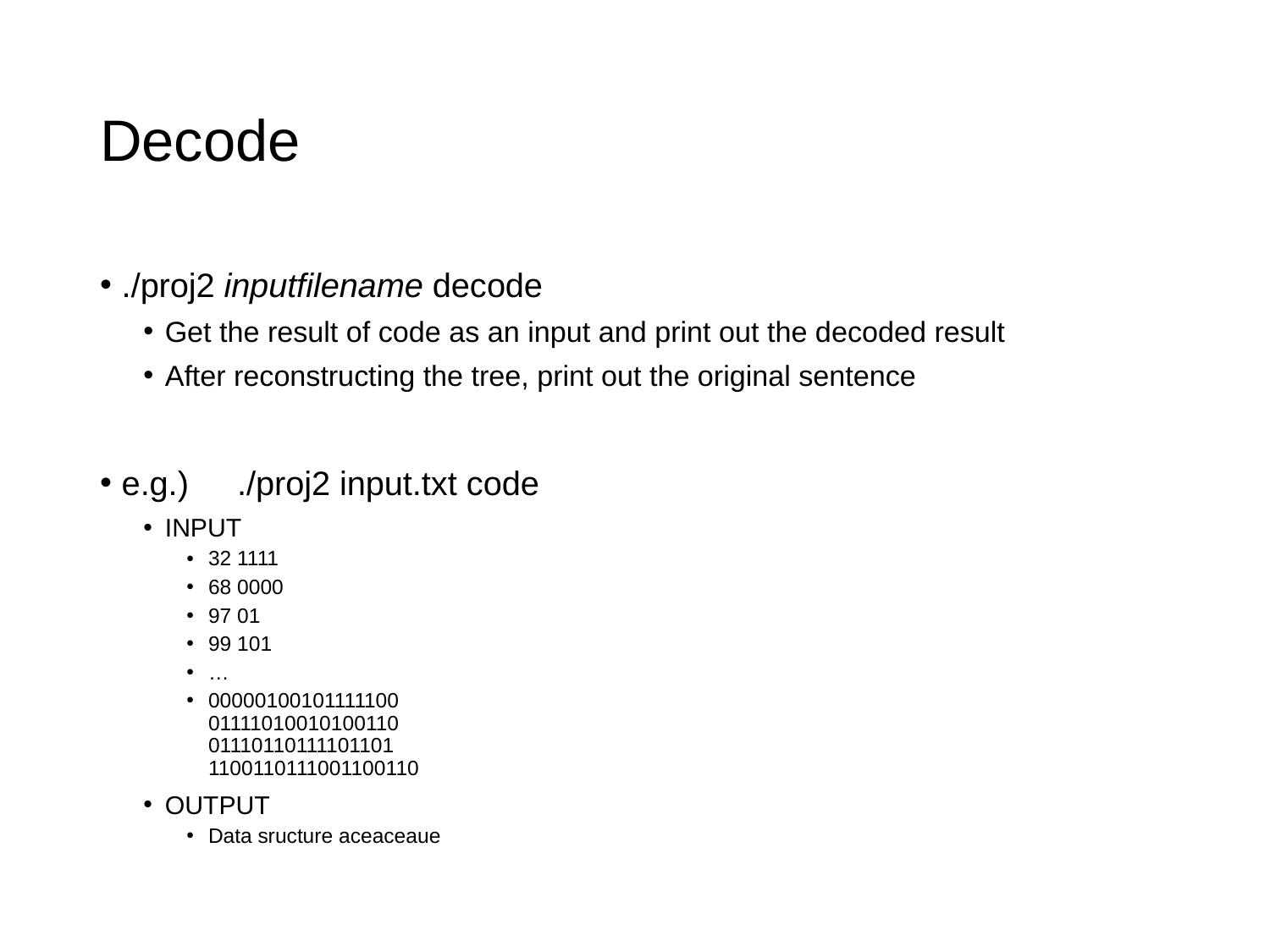

# Decode
./proj2 inputfilename decode
Get the result of code as an input and print out the decoded result
After reconstructing the tree, print out the original sentence

e.g.)	./proj2 input.txt code
INPUT
32 1111
68 0000
97 01
99 101
…
00000100101111100
01111010010100110
01110110111101101
1100110111001100110
OUTPUT
Data sructure aceaceaue